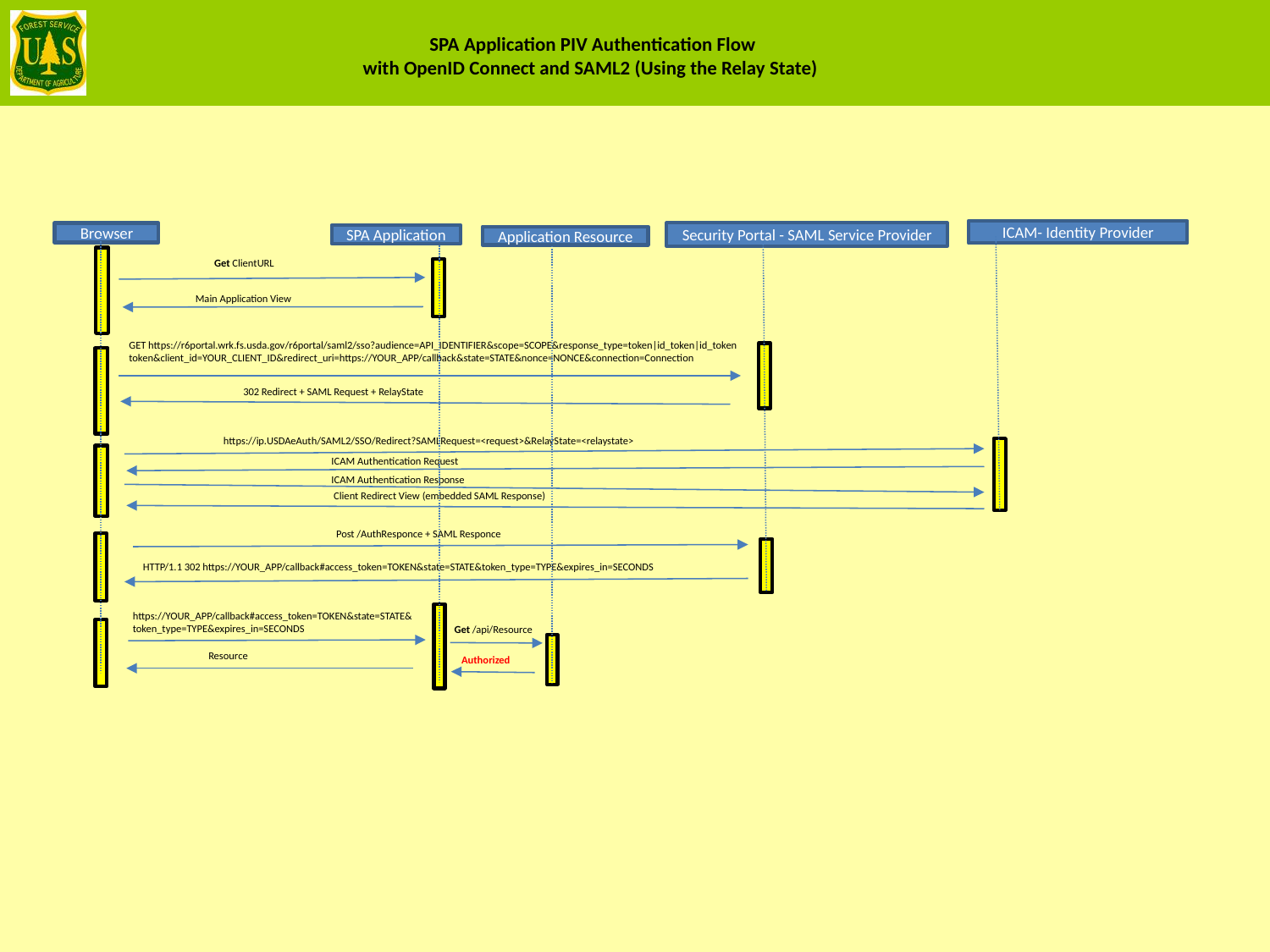

# SPA Application PIV Authentication Flow with OpenID Connect and SAML2 (Using the Relay State)
ICAM- Identity Provider
Browser
Security Portal - SAML Service Provider
SPA Application
Application Resource

Get ClientURL

Main Application View
GET https://r6portal.wrk.fs.usda.gov/r6portal/saml2/sso?audience=API_IDENTIFIER&scope=SCOPE&response_type=token|id_token|id_token token&client_id=YOUR_CLIENT_ID&redirect_uri=https://YOUR_APP/callback&state=STATE&nonce=NONCE&connection=Connection

302 Redirect + SAML Request + RelayState
https://ip.USDAeAuth/SAML2/SSO/Redirect?SAMLRequest=<request>&RelayState=<relaystate>

ICAM Authentication Request
ICAM Authentication Response
Client Redirect View (embedded SAML Response)
Post /AuthResponce + SAML Responce

HTTP/1.1 302 https://YOUR_APP/callback#access_token=TOKEN&state=STATE&token_type=TYPE&expires_in=SECONDS
https://YOUR_APP/callback#access_token=TOKEN&state=STATE&
token_type=TYPE&expires_in=SECONDS

Get /api/Resource

Resource
Authorized
13